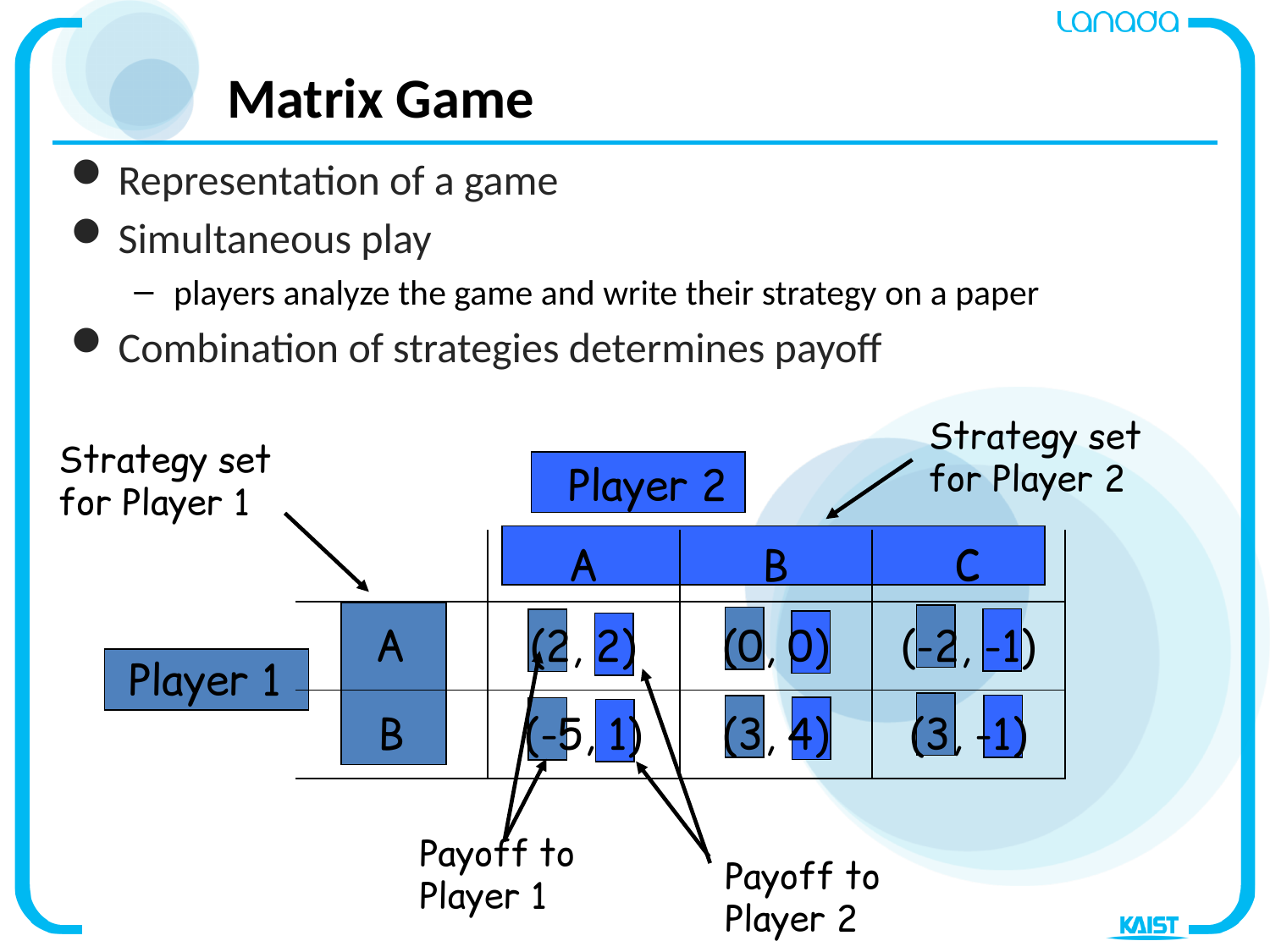

# Matrix Game
Representation of a game
Simultaneous play
players analyze the game and write their strategy on a paper
Combination of strategies determines payoff
Strategy set
for Player 2
Strategy set
for Player 1

Player 2

|  | A | B | C |
| --- | --- | --- | --- |
| A | (2, 2) | (0, 0) | (-2, -1) |
| B | (-5, 1) | (3, 4) | (3, -1) |

Player 1

Payoff to
Player 1
Payoff to
Player 2